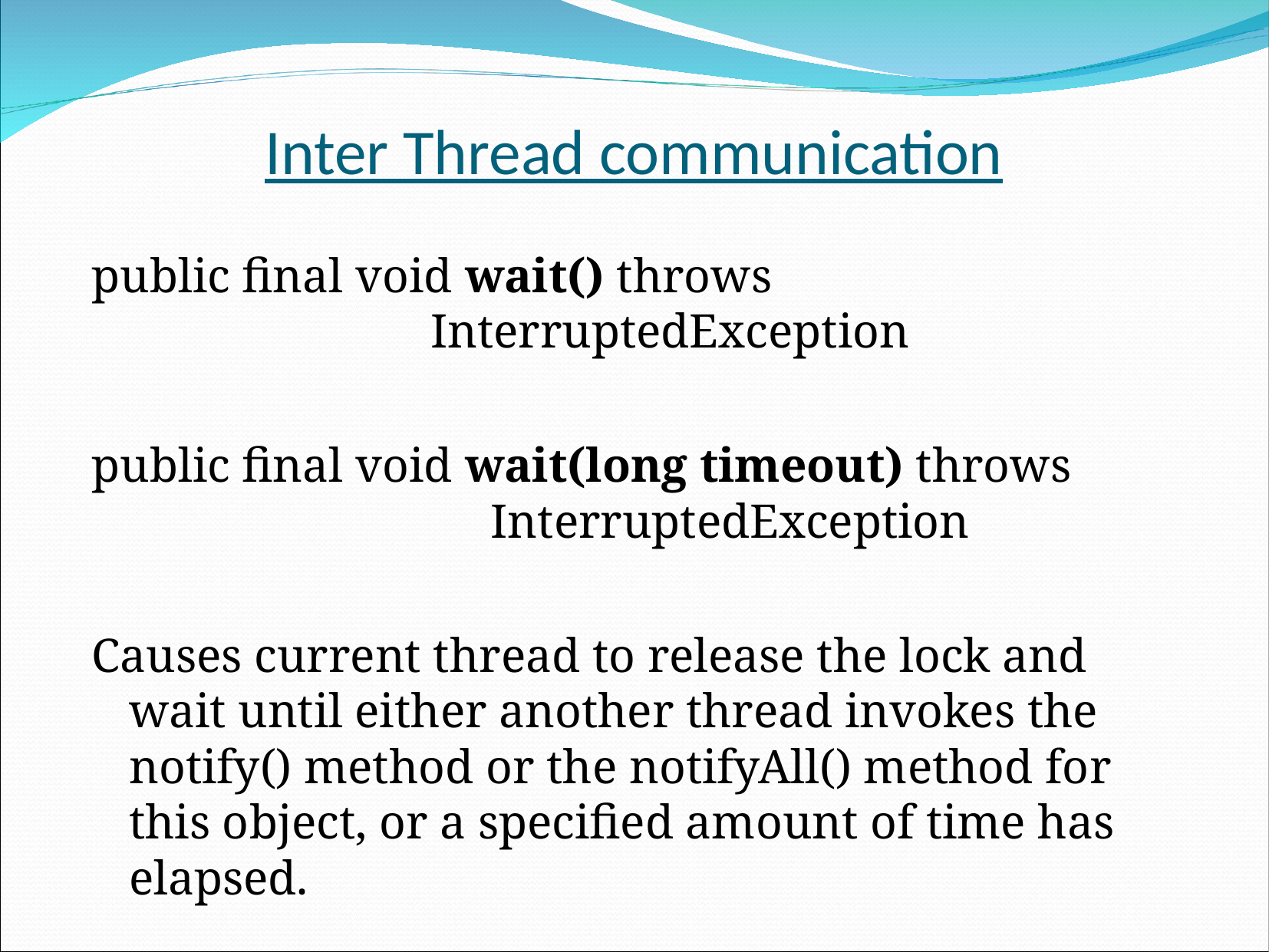

Inter Thread communication

public final void wait() throws                                                            InterruptedException

public final void wait(long timeout) throws                                        InterruptedException

Causes current thread to release the lock and wait until either another thread invokes the notify() method or the notifyAll() method for this object, or a specified amount of time has elapsed.